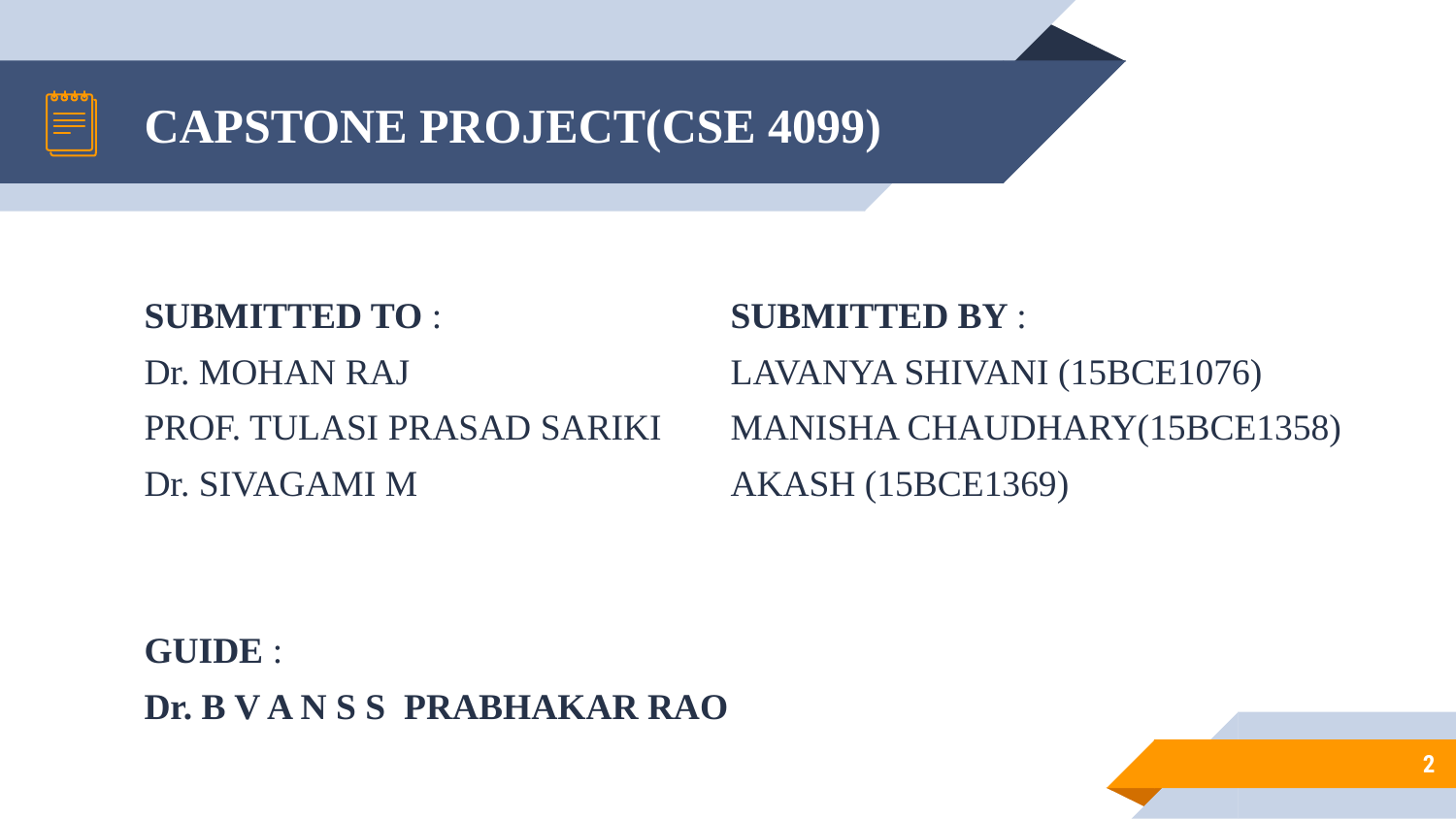

# CAPSTONE PROJECT(CSE 4099)

SUBMITTED TO :
Dr. MOHAN RAJ
PROF. TULASI PRASAD SARIKI
Dr. SIVAGAMI M

GUIDE :
Dr. B V A N S S  PRABHAKAR RAO

SUBMITTED BY :
LAVANYA SHIVANI (15BCE1076)
MANISHA CHAUDHARY(15BCE1358)
AKASH (15BCE1369)

2